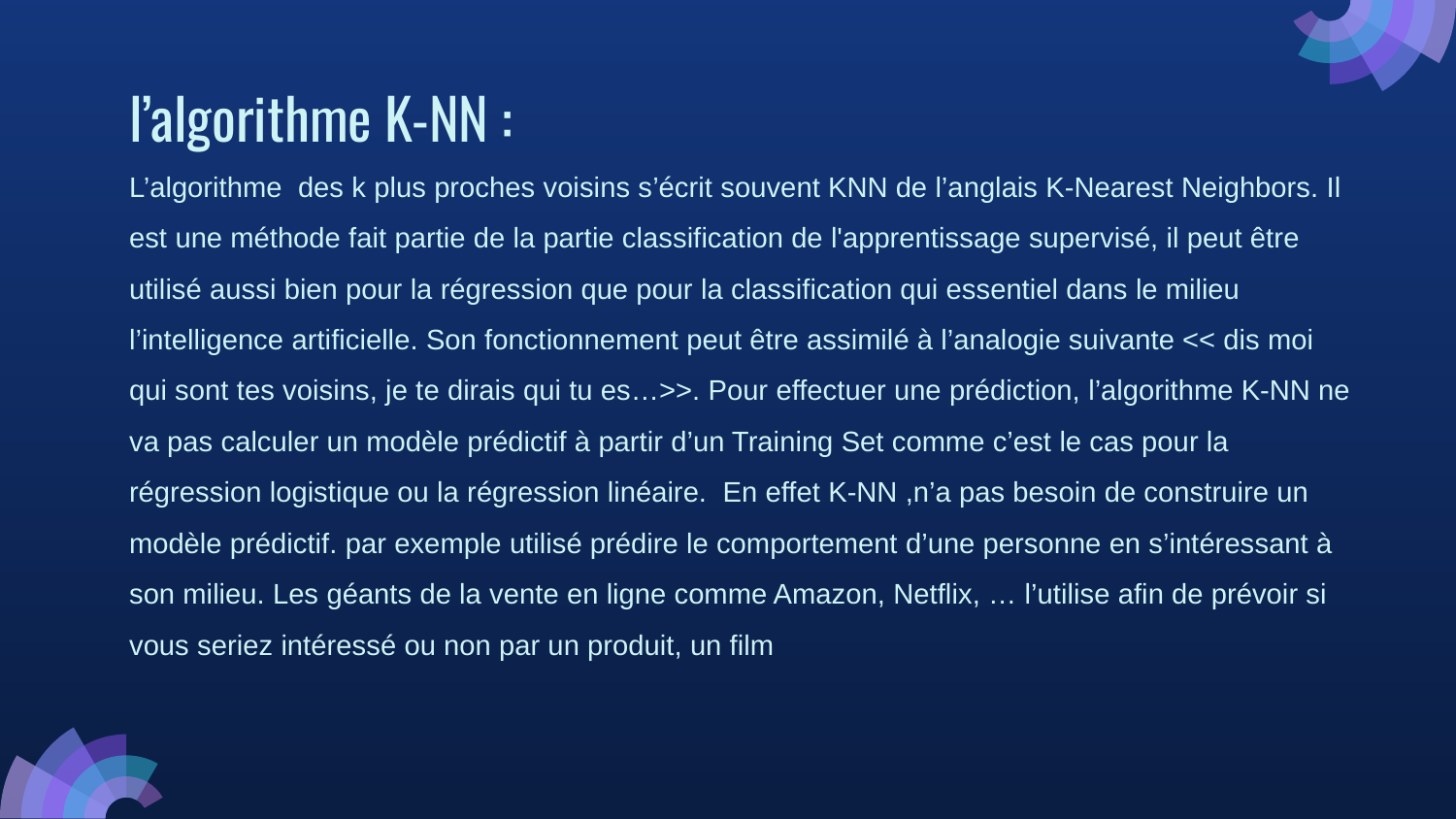

# l’algorithme K-NN :

L’algorithme  des k plus proches voisins s’écrit souvent KNN de l’anglais K-Nearest Neighbors. Il est une méthode fait partie de la partie classification de l'apprentissage supervisé, il peut être utilisé aussi bien pour la régression que pour la classification qui essentiel dans le milieu l’intelligence artificielle. Son fonctionnement peut être assimilé à l’analogie suivante << dis moi qui sont tes voisins, je te dirais qui tu es…>>. Pour effectuer une prédiction, l’algorithme K-NN ne va pas calculer un modèle prédictif à partir d’un Training Set comme c’est le cas pour la régression logistique ou la régression linéaire.  En effet K-NN ,n’a pas besoin de construire un modèle prédictif. par exemple utilisé prédire le comportement d’une personne en s’intéressant à son milieu. Les géants de la vente en ligne comme Amazon, Netflix, … l’utilise afin de prévoir si vous seriez intéressé ou non par un produit, un film